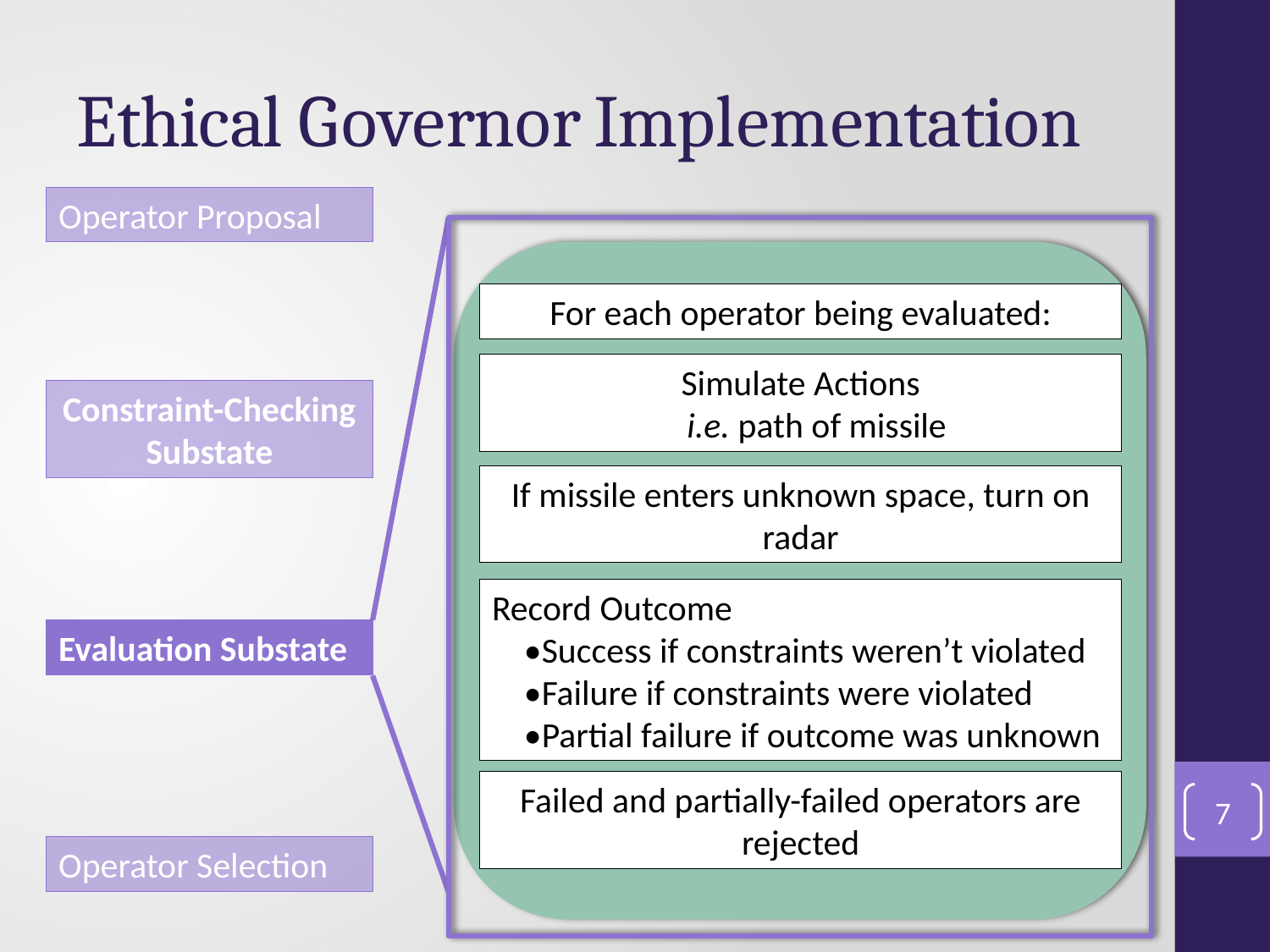

# Ethical Governor Implementation
Operator Proposal

For each operator being evaluated:
Simulate Actions
    i.e. path of missile
Constraint-Checking Substate
If missile enters unknown space, turn on radar
Record Outcome
    •Success if constraints weren’t violated
    •Failure if constraints were violated
    •Partial failure if outcome was unknown
Evaluation Substate
Failed and partially-failed operators are rejected
7
Operator Selection